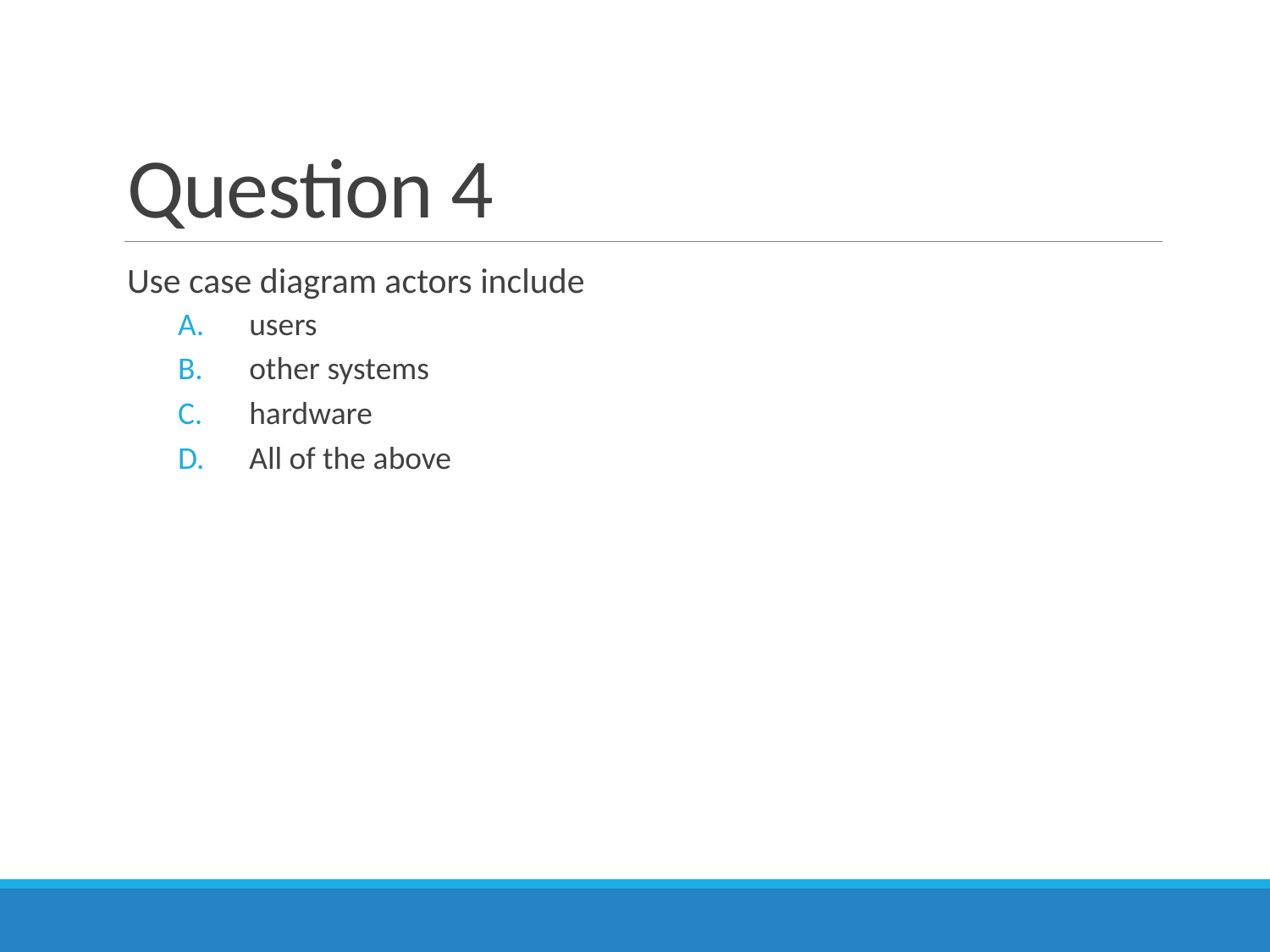

# Question 4
Use case diagram actors include
users
other systems
hardware
All of the above